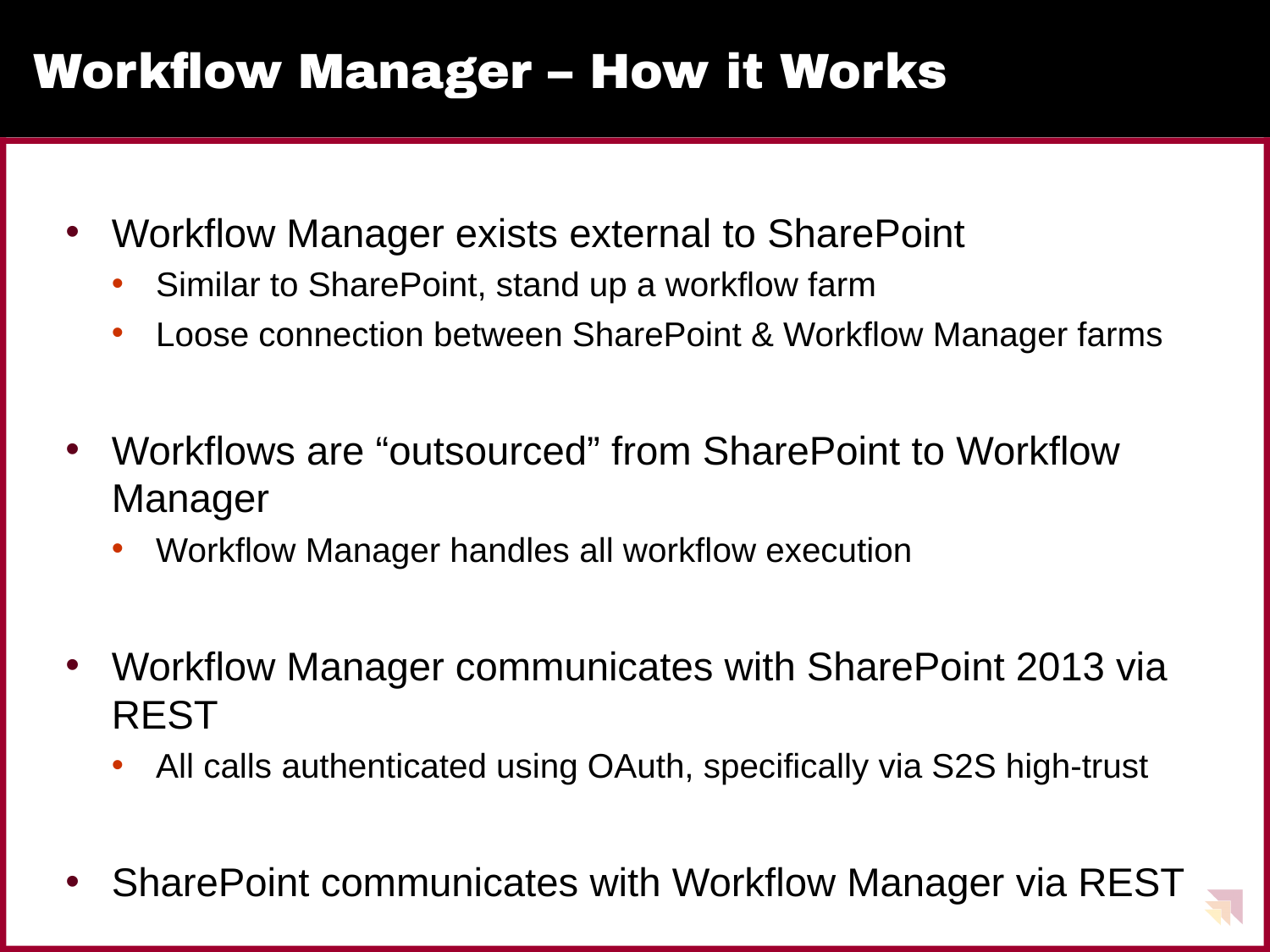

# Workflow Manager – How it Works
Workflow Manager exists external to SharePoint
Similar to SharePoint, stand up a workflow farm
Loose connection between SharePoint & Workflow Manager farms

Workflows are “outsourced” from SharePoint to Workflow Manager
Workflow Manager handles all workflow execution

Workflow Manager communicates with SharePoint 2013 via REST
All calls authenticated using OAuth, specifically via S2S high-trust

SharePoint communicates with Workflow Manager via REST